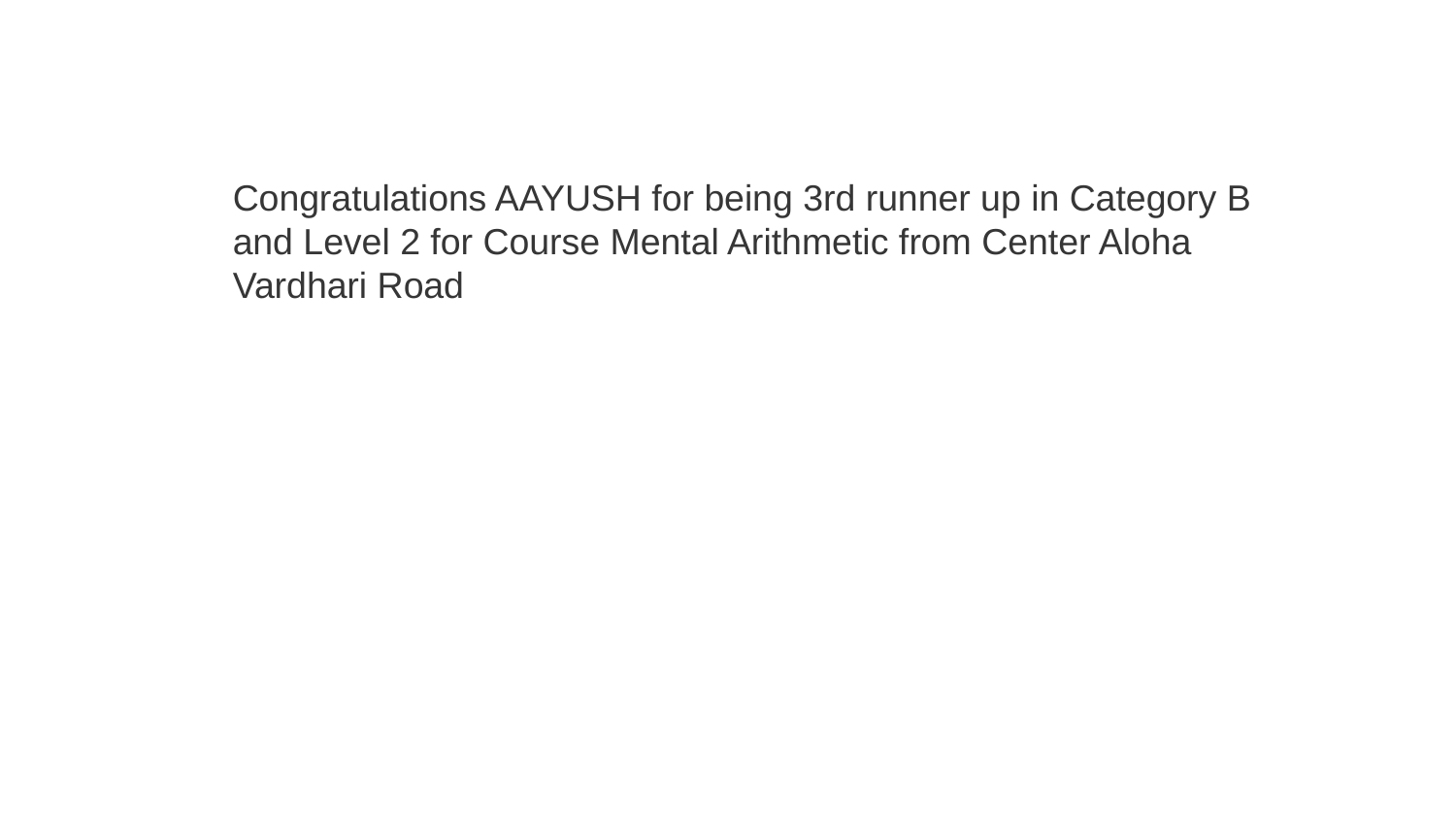

Congratulations AAYUSH for being 3rd runner up in Category B and Level 2 for Course Mental Arithmetic from Center Aloha Vardhari Road